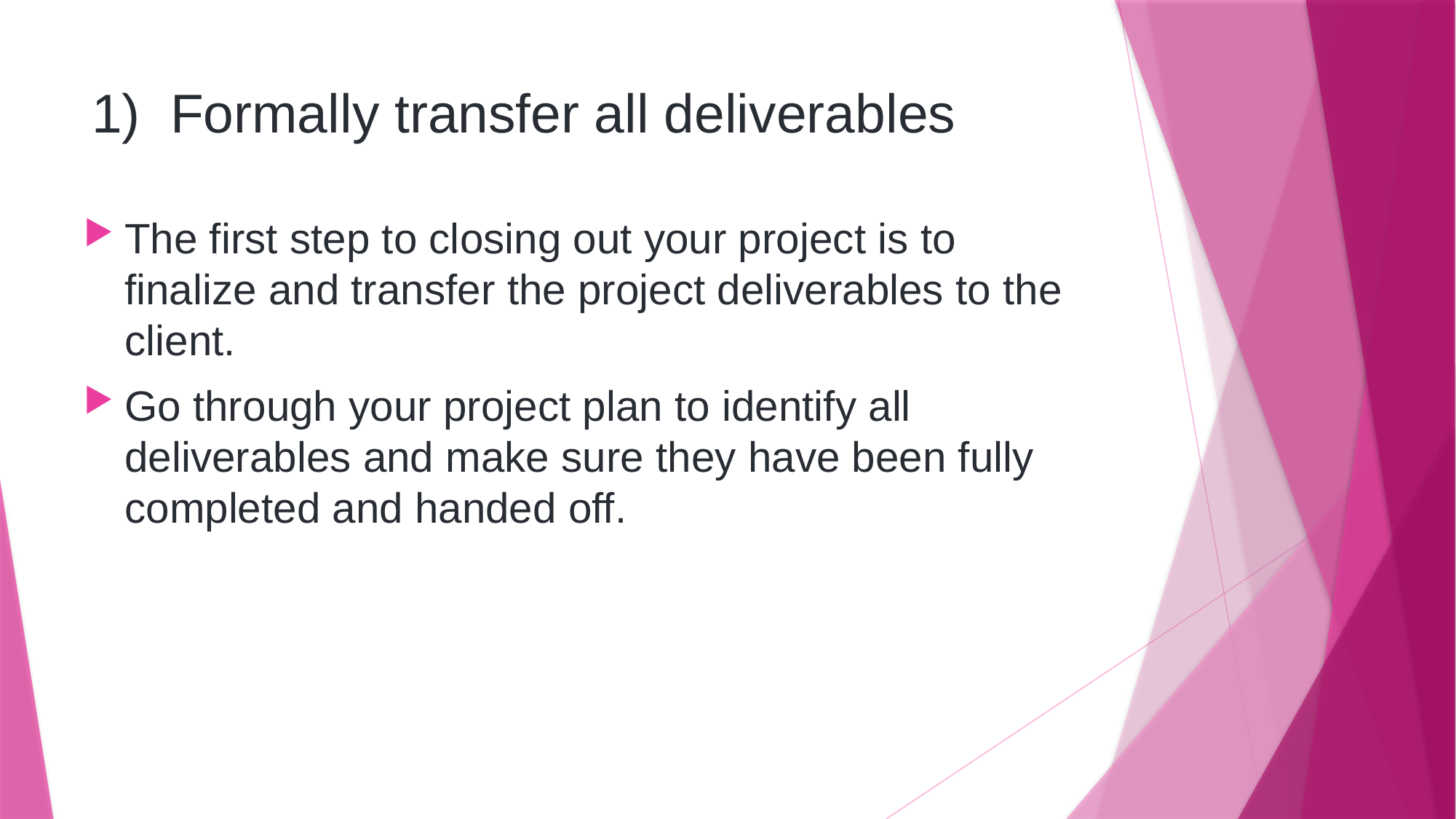

# 1)  Formally transfer all deliverables
The first step to closing out your project is to finalize and transfer the project deliverables to the client.
Go through your project plan to identify all deliverables and make sure they have been fully completed and handed off.